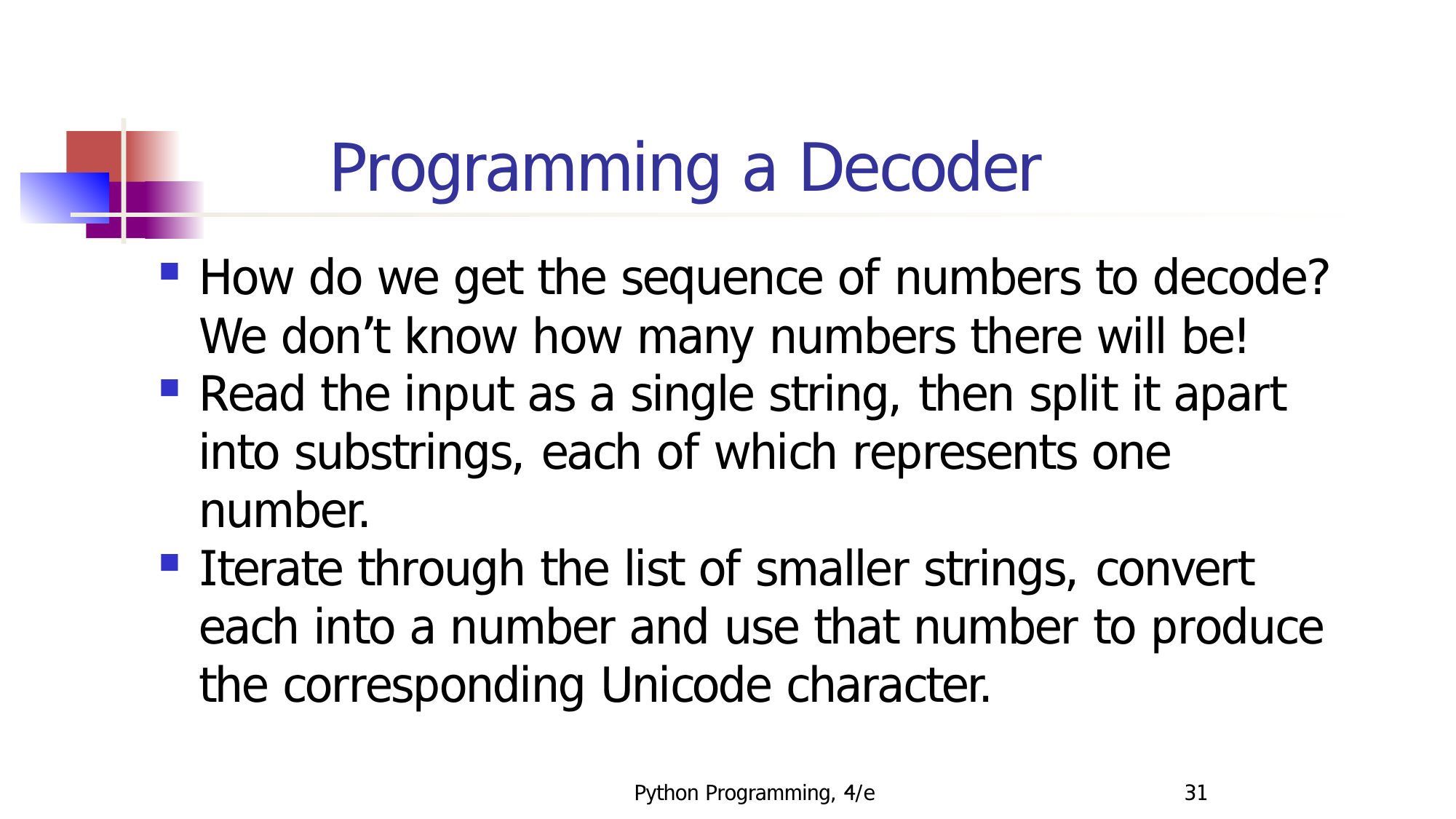

Programming a Decoder
How do we get the sequence of numbers to decode? We don’t know how many numbers there will be!
Read the input as a single string, then split it apart into substrings, each of which represents one number.
Iterate through the list of smaller strings, convert each into a number and use that number to produce the corresponding Unicode character.
Python Programming, 4/e
31